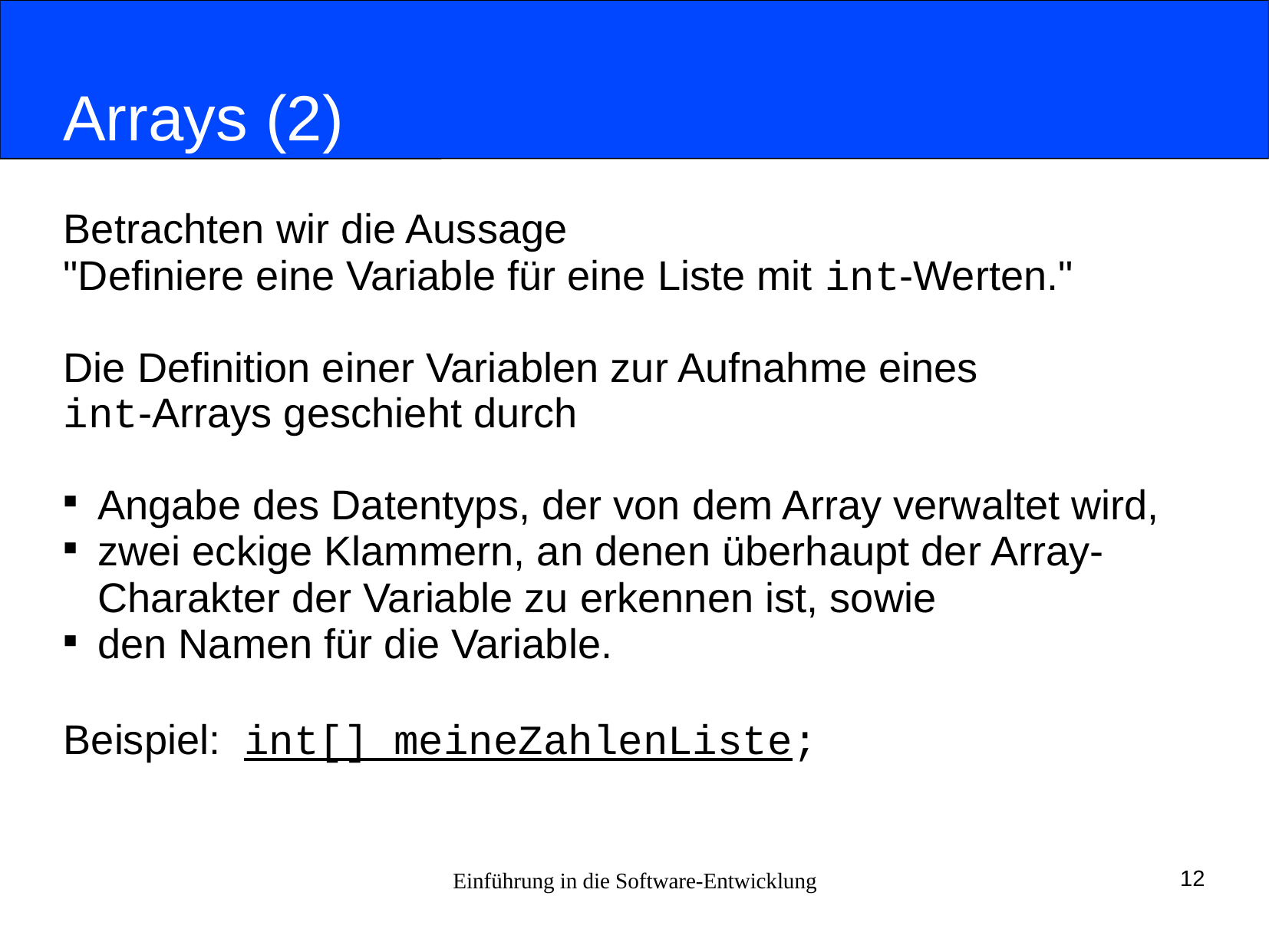

# Arrays (2)
Betrachten wir die Aussage
"Definiere eine Variable für eine Liste mit int-Werten."
Die Definition einer Variablen zur Aufnahme eines
int-Arrays geschieht durch

Angabe des Datentyps, der von dem Array verwaltet wird,
zwei eckige Klammern, an denen überhaupt der Array-Charakter der Variable zu erkennen ist, sowie
den Namen für die Variable.
Beispiel:  int[] meineZahlenListe;

Einführung in die Software-Entwicklung
12